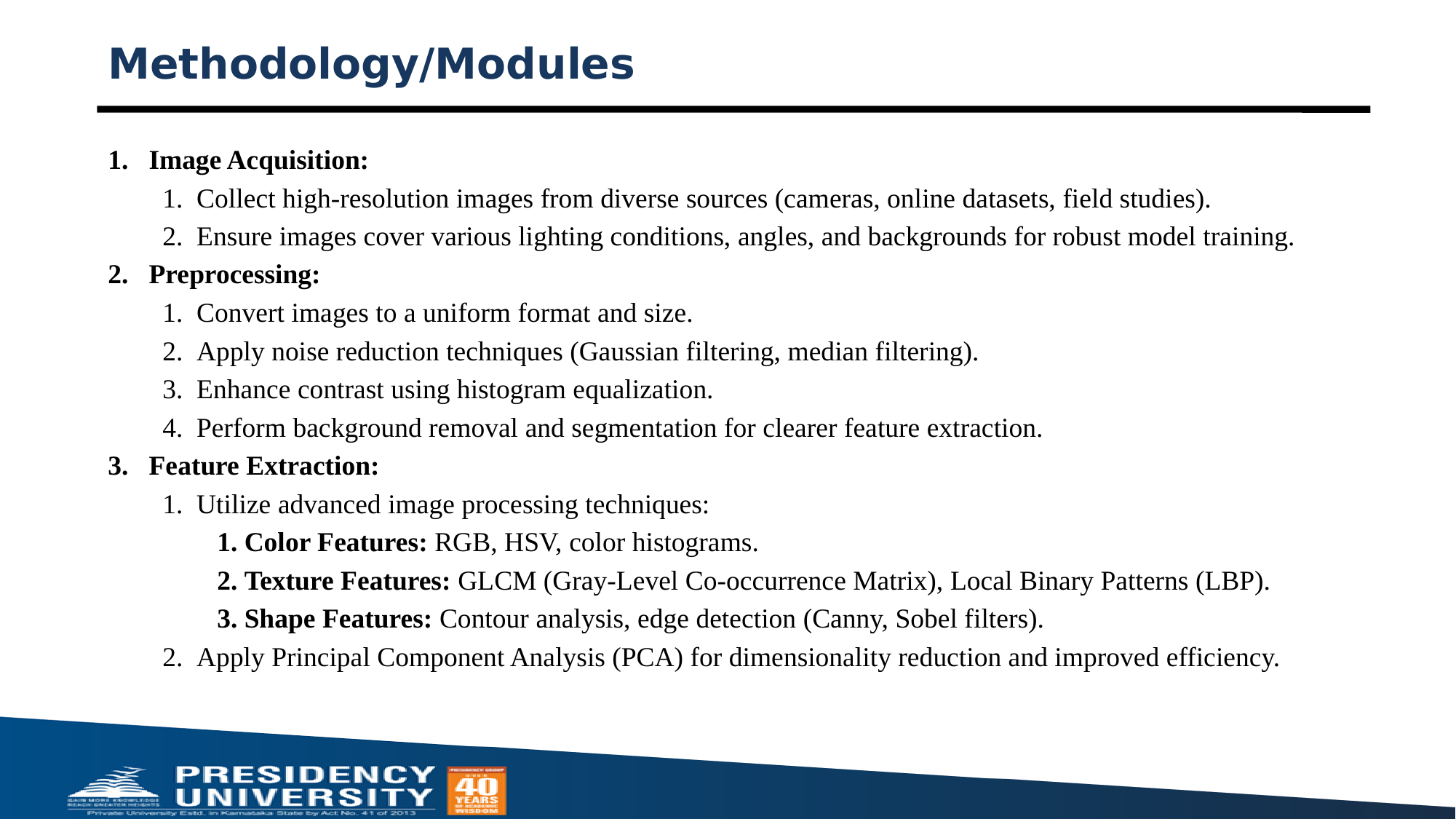

# Methodology/Modules
Image Acquisition:
Collect high-resolution images from diverse sources (cameras, online datasets, field studies).
Ensure images cover various lighting conditions, angles, and backgrounds for robust model training.
Preprocessing:
Convert images to a uniform format and size.
Apply noise reduction techniques (Gaussian filtering, median filtering).
Enhance contrast using histogram equalization.
Perform background removal and segmentation for clearer feature extraction.
Feature Extraction:
Utilize advanced image processing techniques:
Color Features: RGB, HSV, color histograms.
Texture Features: GLCM (Gray-Level Co-occurrence Matrix), Local Binary Patterns (LBP).
Shape Features: Contour analysis, edge detection (Canny, Sobel filters).
Apply Principal Component Analysis (PCA) for dimensionality reduction and improved efficiency.